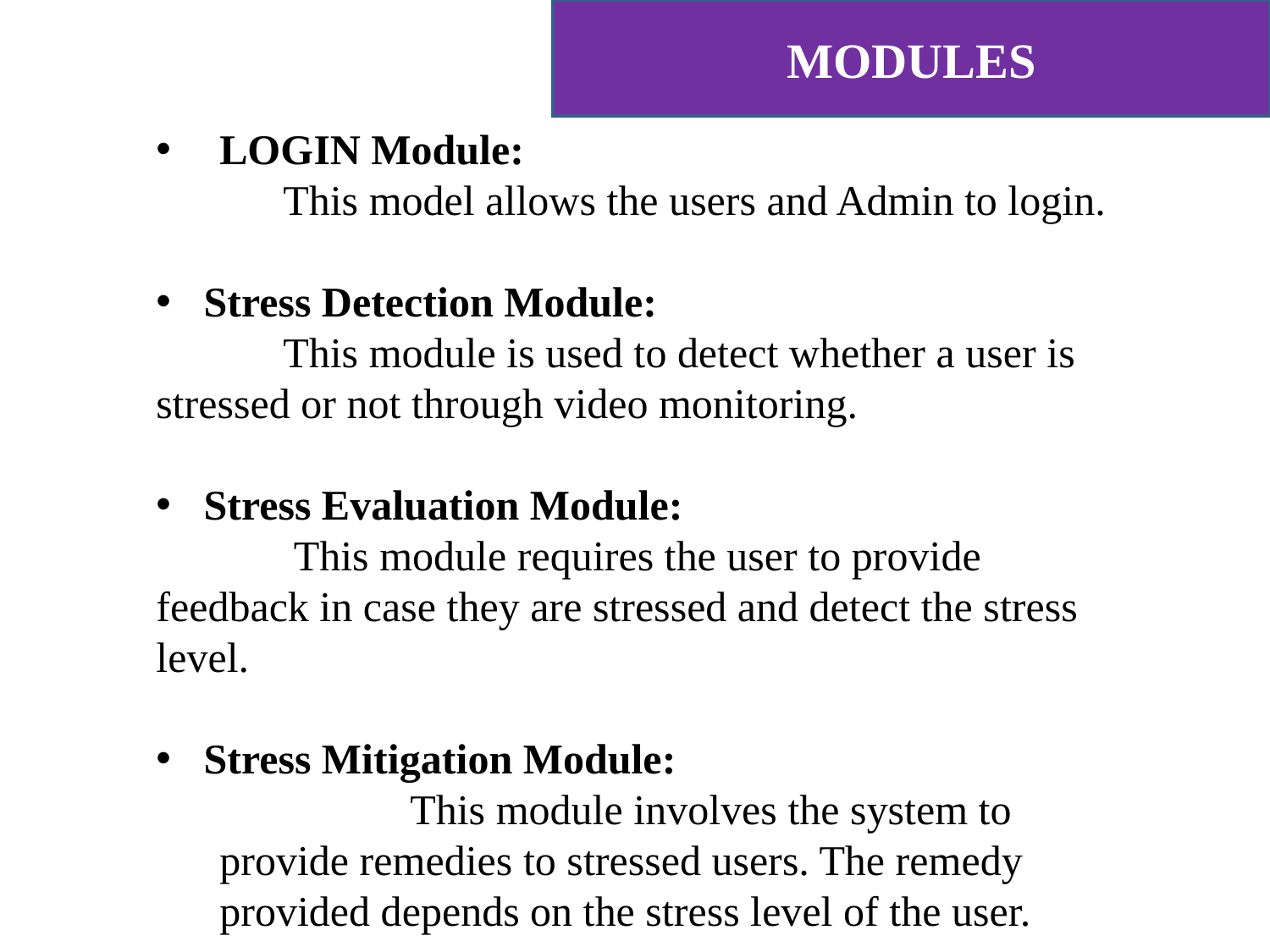

MODULES
LOGIN Module:
	This model allows the users and Admin to login.

Stress Detection Module:
	This module is used to detect whether a user is stressed or not through video monitoring.

Stress Evaluation Module:
             This module requires the user to provide feedback in case they are stressed and detect the stress level.

Stress Mitigation Module:
	      This module involves the system to provide remedies to stressed users. The remedy provided depends on the stress level of the user.